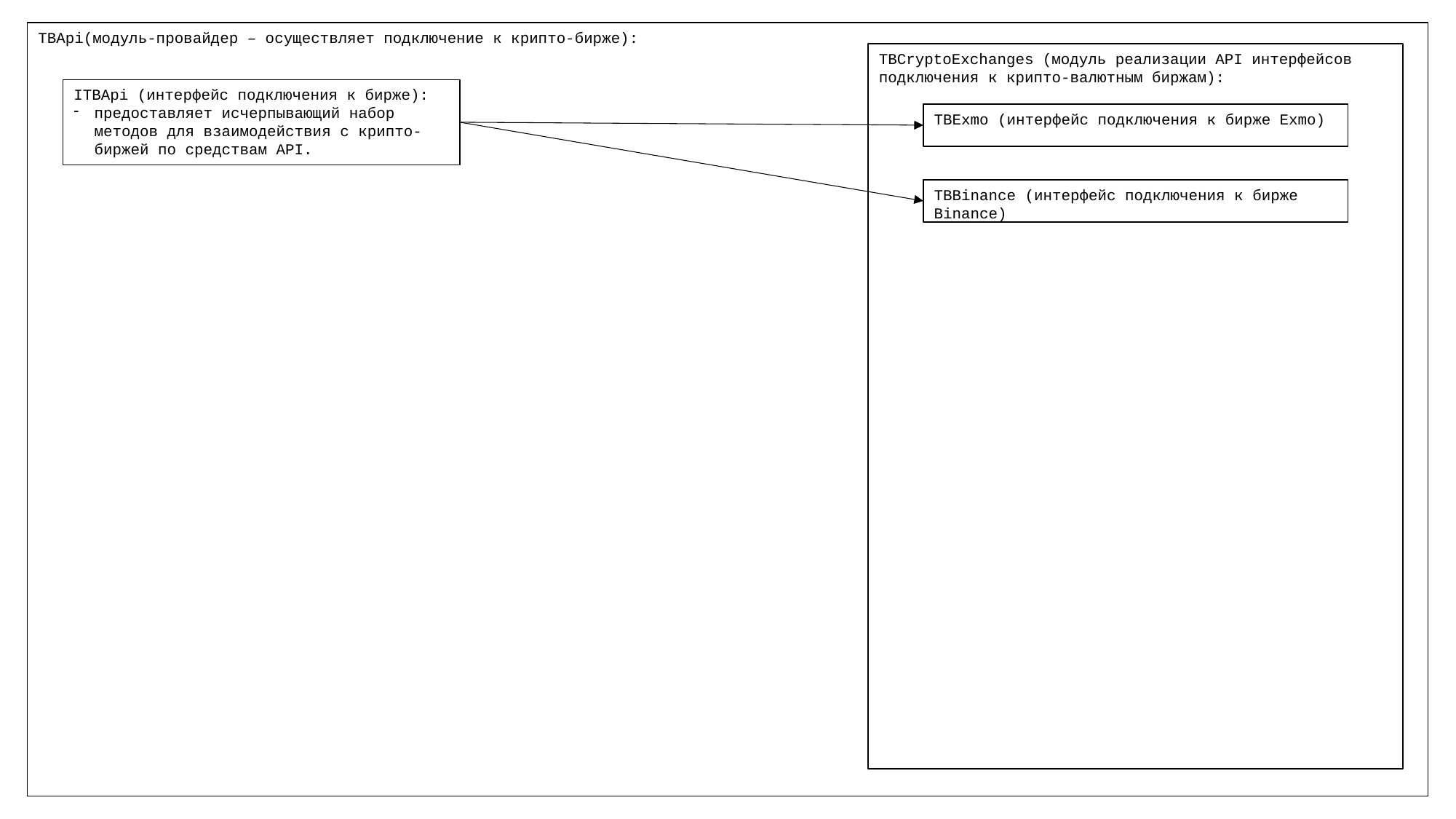

TBApi(модуль-провайдер – осуществляет подключение к крипто-бирже):

TBCryptoExchanges (модуль реализации API интерфейсов подключения к крипто-валютным биржам):
ITBApi (интерфейс подключения к бирже):
предоставляет исчерпывающий набор методов для взаимодействия с крипто-биржей по средствам API.
TBExmo (интерфейс подключения к бирже Exmo)
TBBinance (интерфейс подключения к бирже Binance)